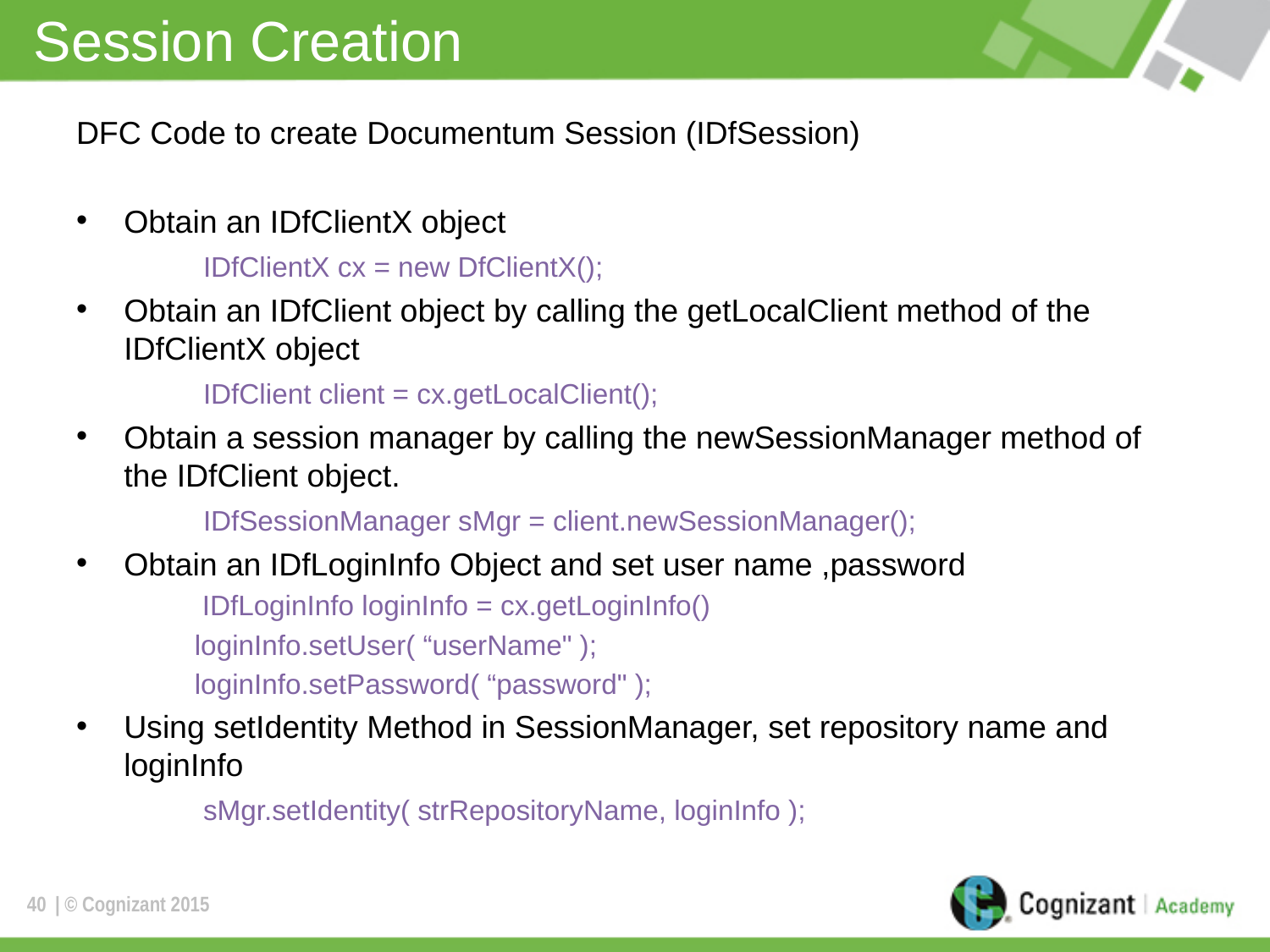

# Session Creation
DFC Code to create Documentum Session (IDfSession)

Obtain an IDfClientX object
	IDfClientX cx = new DfClientX();
Obtain an IDfClient object by calling the getLocalClient method of the IDfClientX object
	IDfClient client = cx.getLocalClient();
Obtain a session manager by calling the newSessionManager method of the IDfClient object.
	IDfSessionManager sMgr = client.newSessionManager();
Obtain an IDfLoginInfo Object and set user name ,password
        IDfLoginInfo loginInfo = cx.getLoginInfo()
       loginInfo.setUser( “userName" );
       loginInfo.setPassword( “password" );
Using setIdentity Method in SessionManager, set repository name and loginInfo
	sMgr.setIdentity( strRepositoryName, loginInfo );
40
| © Cognizant 2015